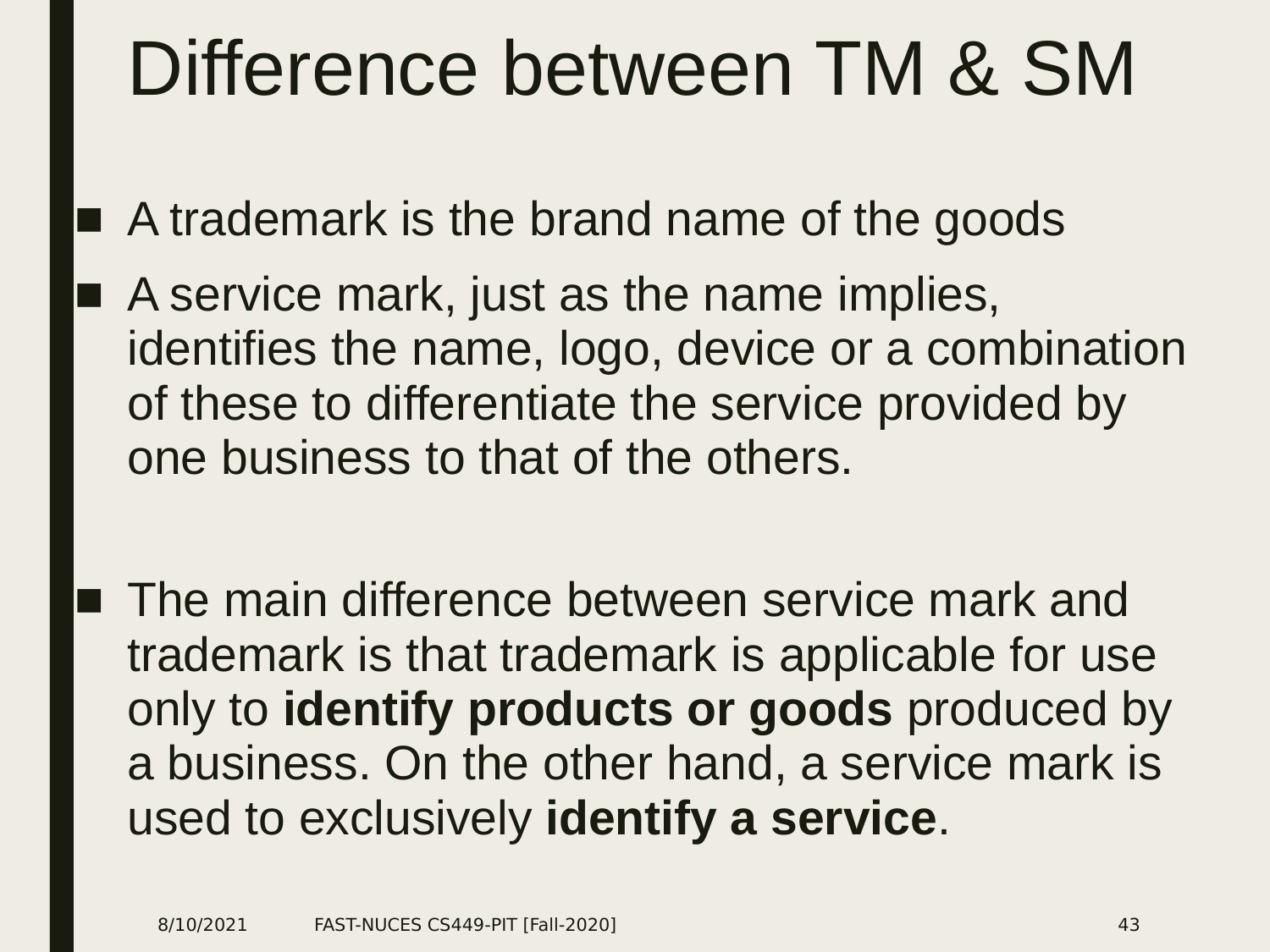

# Difference between TM & SM
A trademark is the brand name of the goods
A service mark, just as the name implies, identifies the name, logo, device or a combination of these to differentiate the service provided by one business to that of the others.

The main difference between service mark and trademark is that trademark is applicable for use only to identify products or goods produced by a business. On the other hand, a service mark is used to exclusively identify a service.
8/10/2021
FAST-NUCES CS449-PIT [Fall-2020]
43